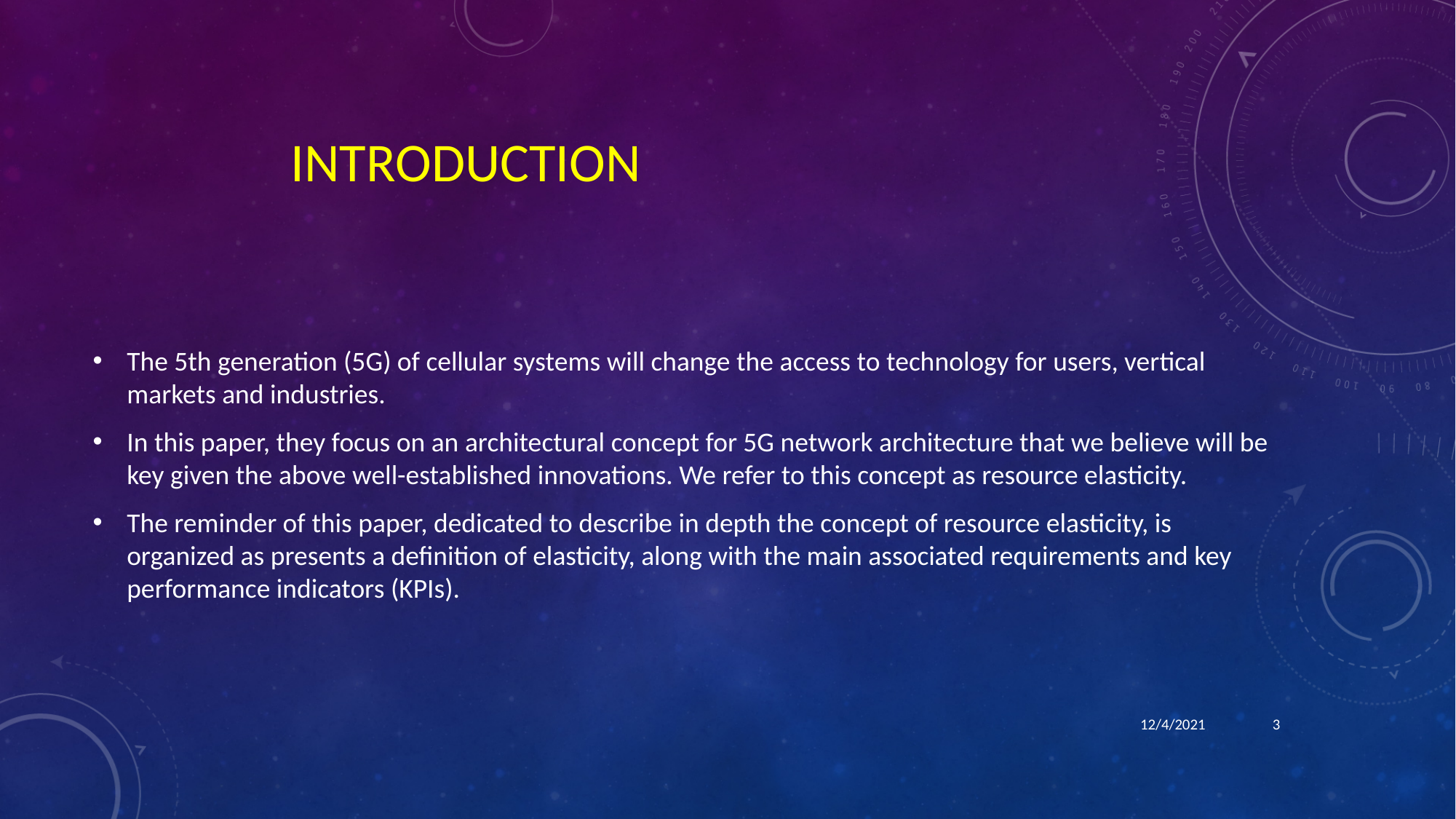

# Introduction
The 5th generation (5G) of cellular systems will change the access to technology for users, vertical markets and industries.
In this paper, they focus on an architectural concept for 5G network architecture that we believe will be key given the above well-established innovations. We refer to this concept as resource elasticity.
The reminder of this paper, dedicated to describe in depth the concept of resource elasticity, is organized as presents a definition of elasticity, along with the main associated requirements and key performance indicators (KPIs).
12/4/2021
3